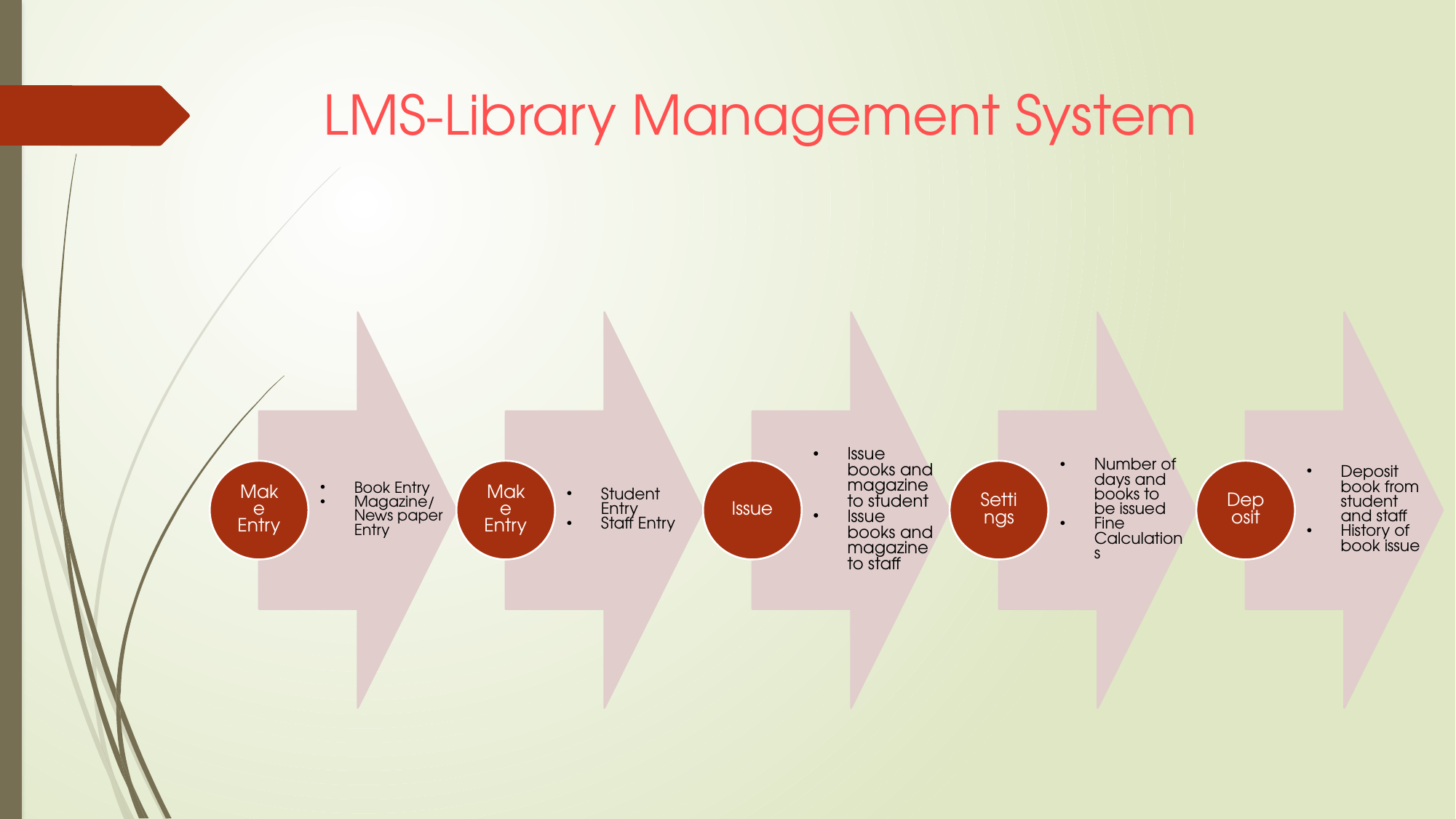

# LMS-Library Management System
Make Entry
Book Entry
Magazine/ News paper Entry
Make Entry
Student Entry
Staff Entry
Deposit
Deposit book from student and staff
History of book issue
Issue
Settings
Number of days and books to be issued
Fine Calculations
Issue books and magazine to student
Issue books and magazine to staff